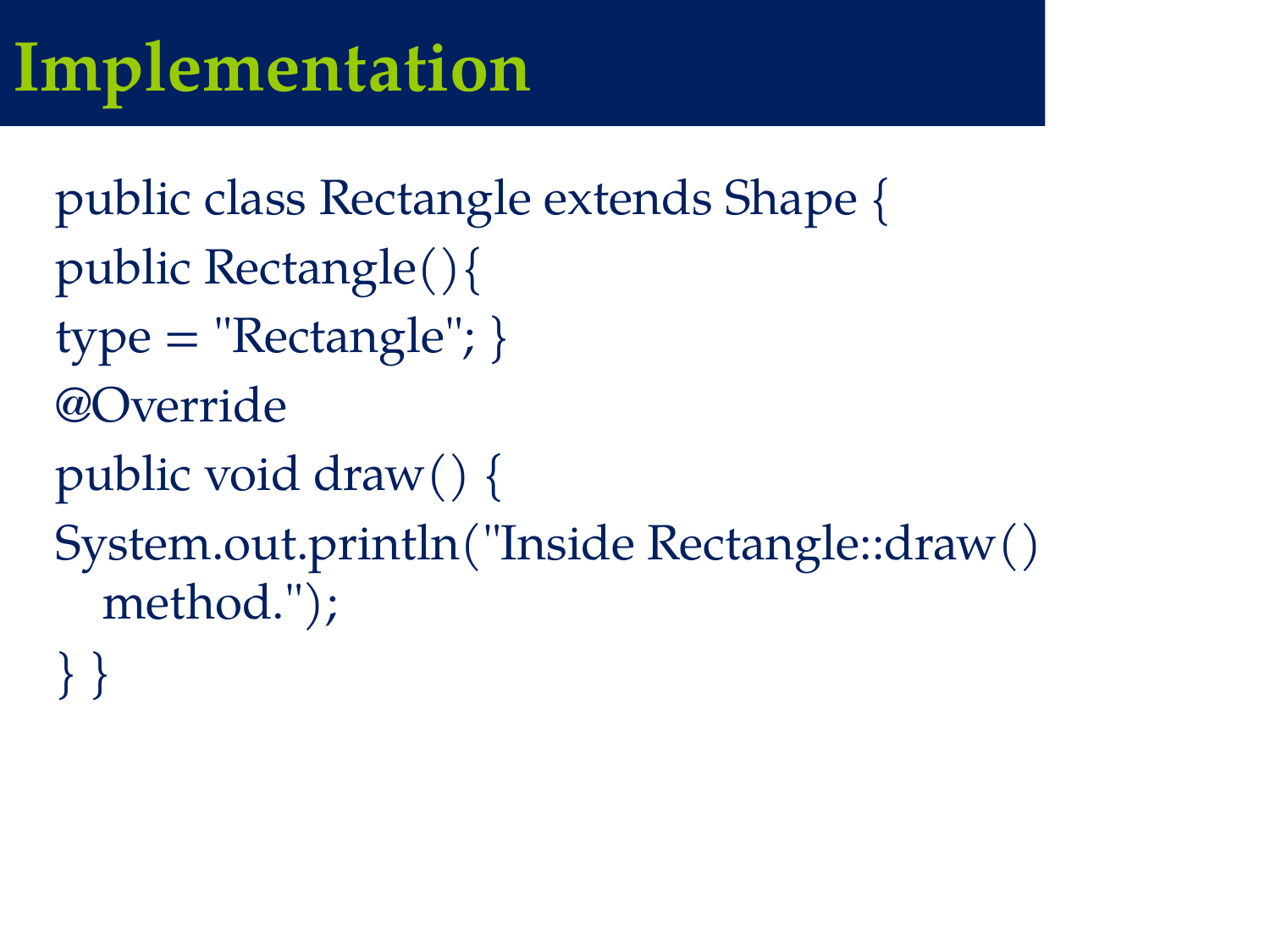

# Implementation
public class Rectangle extends Shape {
public Rectangle(){
type = "Rectangle"; }
@Override
public void draw() {
System.out.println("Inside Rectangle::draw() method.");
} }